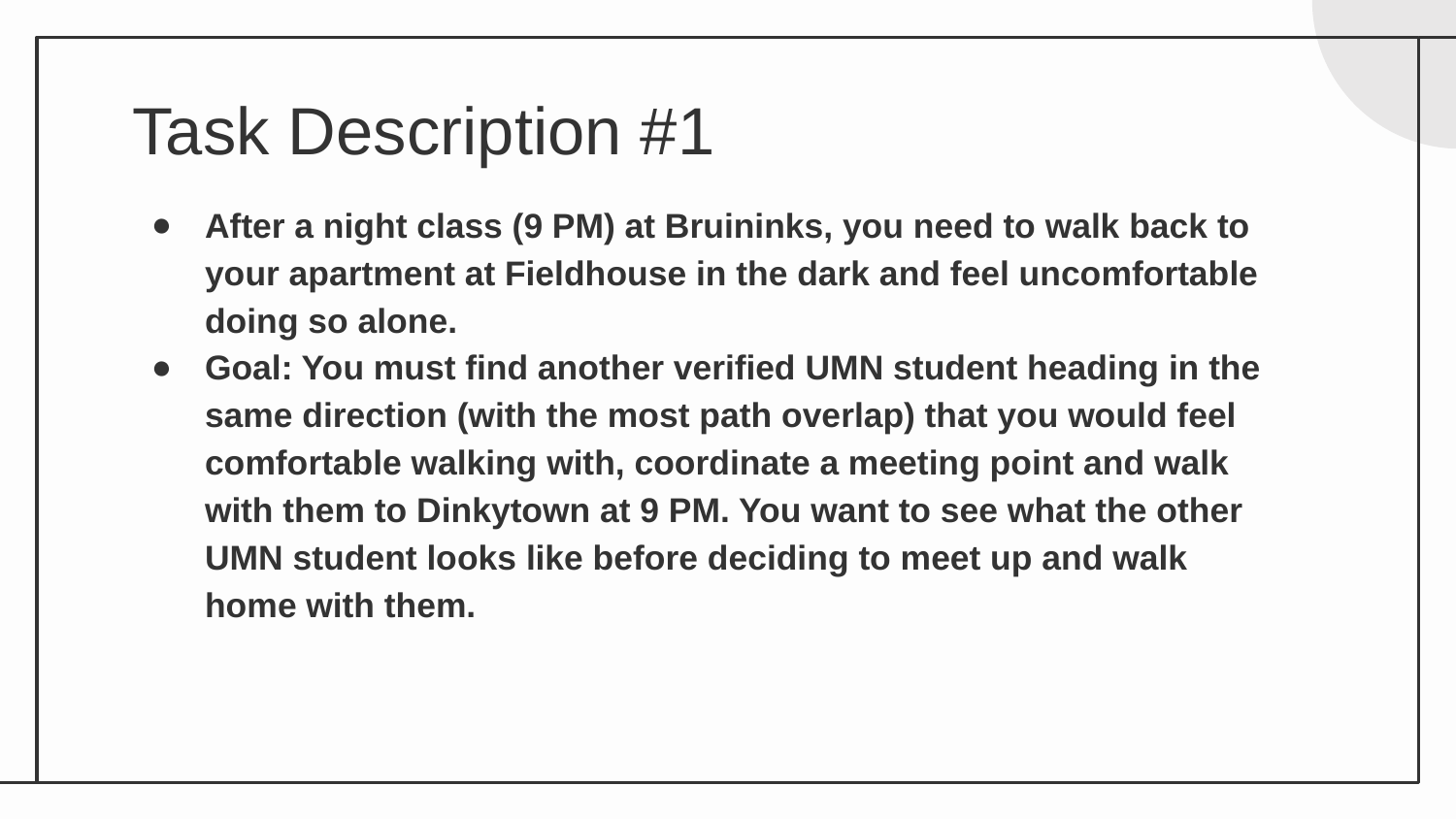

# Task Description #1
After a night class (9 PM) at Bruininks, you need to walk back to your apartment at Fieldhouse in the dark and feel uncomfortable doing so alone.
Goal: You must find another verified UMN student heading in the same direction (with the most path overlap) that you would feel comfortable walking with, coordinate a meeting point and walk with them to Dinkytown at 9 PM. You want to see what the other UMN student looks like before deciding to meet up and walk home with them.